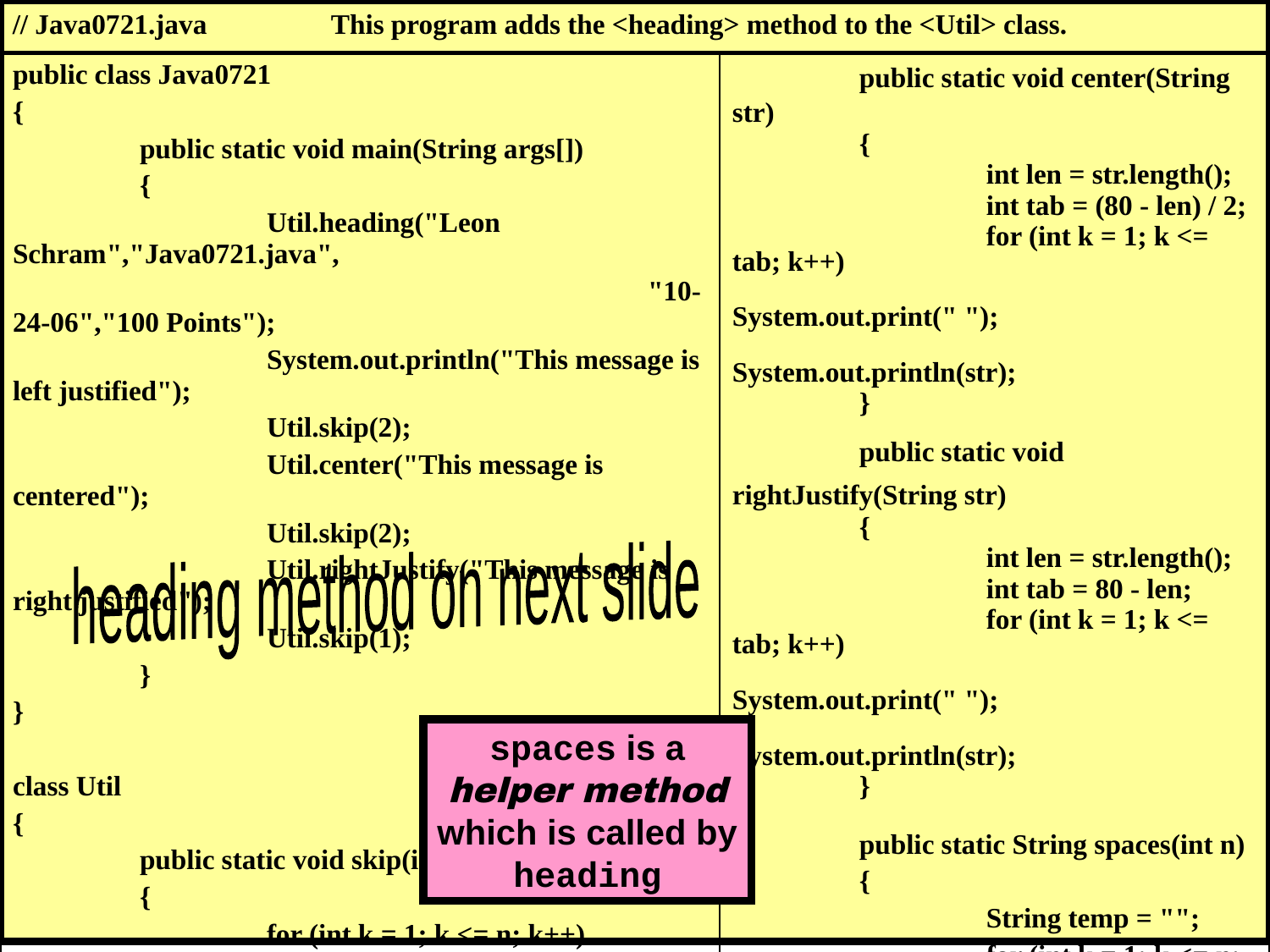

// Java0721.java		This program adds the <heading> method to the <Util> class.

| public class Java0721 { public static void main(String args[]) { Util.heading("Leon Schram","Java0721.java", "10-24-06","100 Points"); System.out.println("This message is left justified"); Util.skip(2); Util.center("This message is centered"); Util.skip(2); Util.rightJustify("This message is right justified"); Util.skip(1); } } class Util { public static void skip(int n) { for (int k = 1; k <= n; k++) System.out.println(); | public static void center(String str) { int len = str.length(); int tab = (80 - len) / 2; for (int k = 1; k <= tab; k++) System.out.print(" "); System.out.println(str); } public static void rightJustify(String str) { int len = str.length(); int tab = 80 - len; for (int k = 1; k <= tab; k++) System.out.print(" "); System.out.println(str); } public static String spaces(int n) { String temp = ""; for (int k = 1; k <= n; k++) temp += " "; return temp; } |
| --- | --- |
heading method on next slide
spaces is a helper method which is called by heading